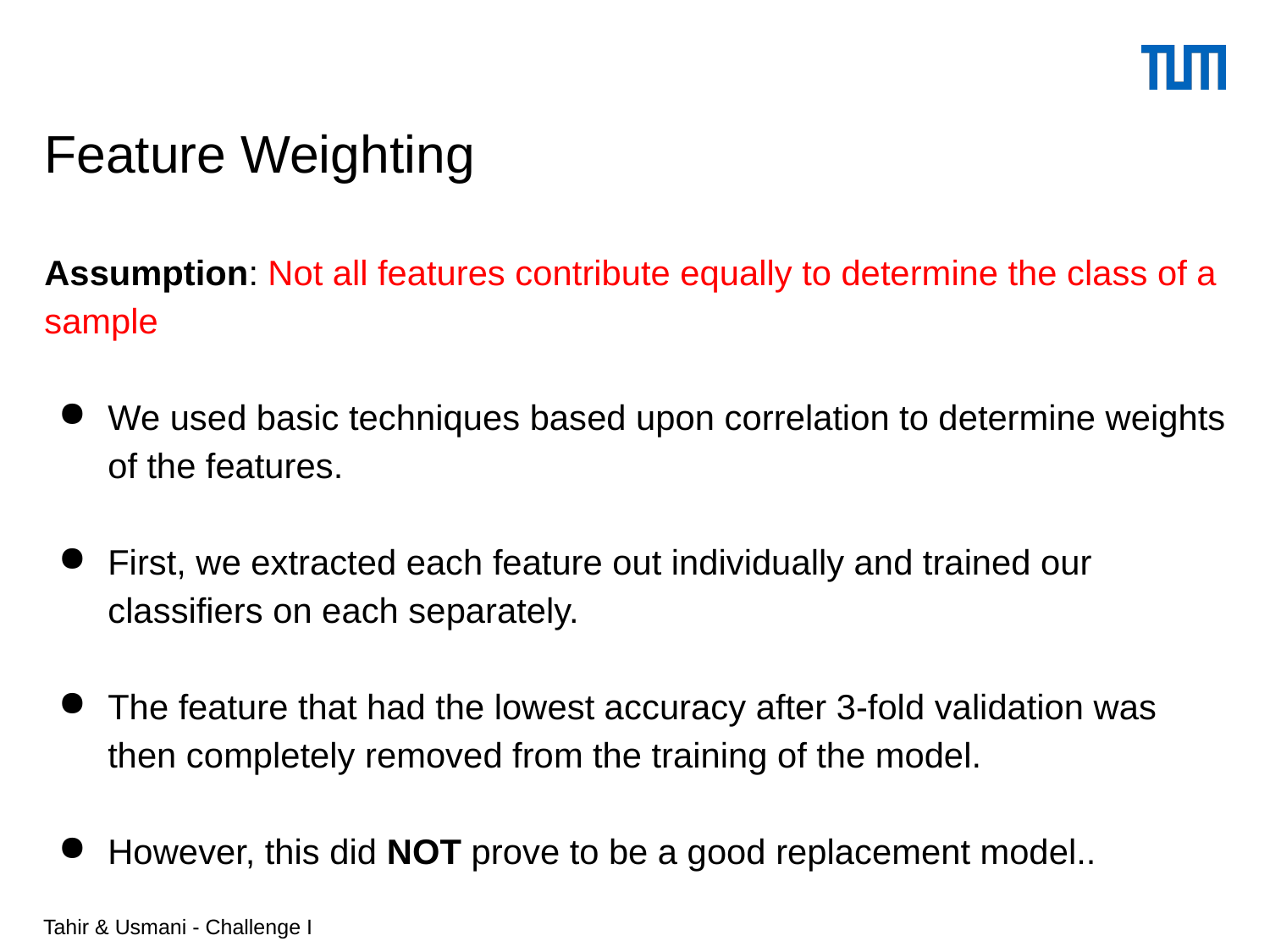

# Feature Weighting
Assumption: Not all features contribute equally to determine the class of a sample

We used basic techniques based upon correlation to determine weights of the features.

First, we extracted each feature out individually and trained our classifiers on each separately.

The feature that had the lowest accuracy after 3-fold validation was then completely removed from the training of the model.

However, this did NOT prove to be a good replacement model..

Tahir & Usmani - Challenge I